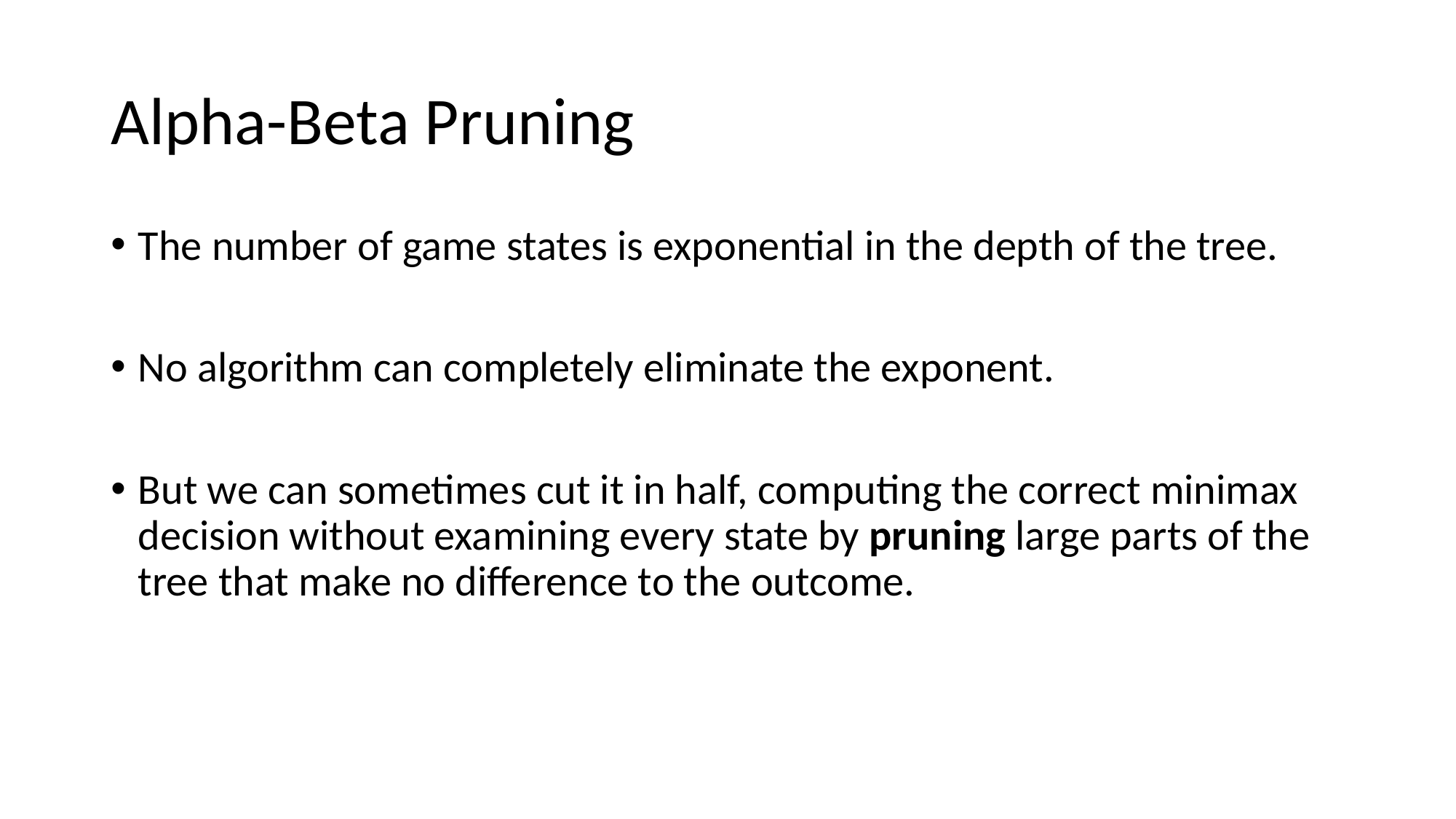

# Alpha-Beta Pruning
The number of game states is exponential in the depth of the tree.

No algorithm can completely eliminate the exponent.

But we can sometimes cut it in half, computing the correct minimax decision without examining every state by pruning large parts of the tree that make no difference to the outcome.